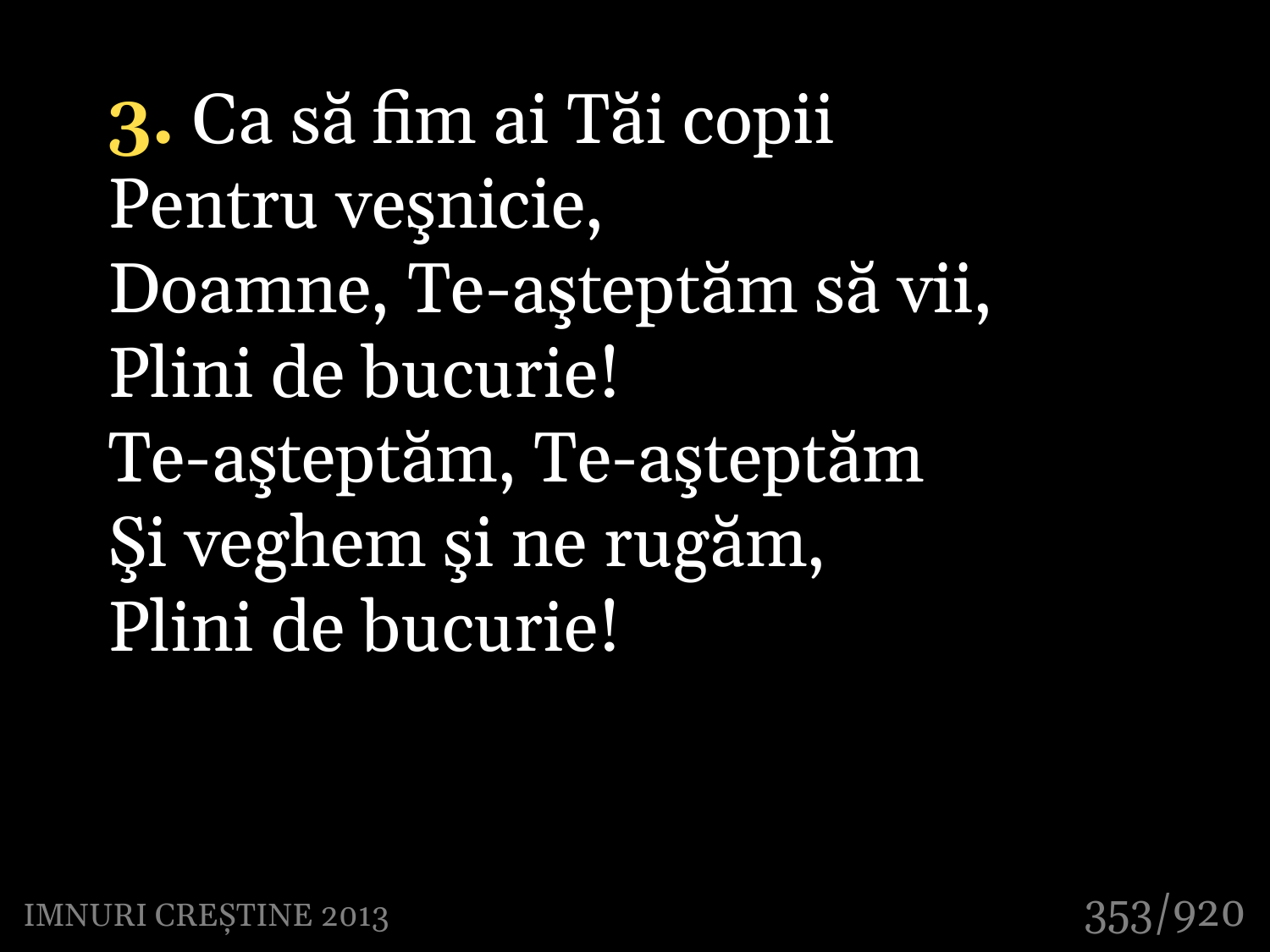

3. Ca să fim ai Tăi copii
Pentru veşnicie,
Doamne, Te-aşteptăm să vii,
Plini de bucurie!
Te-aşteptăm, Te-aşteptăm
Şi veghem şi ne rugăm,
Plini de bucurie!
353/920
IMNURI CREȘTINE 2013